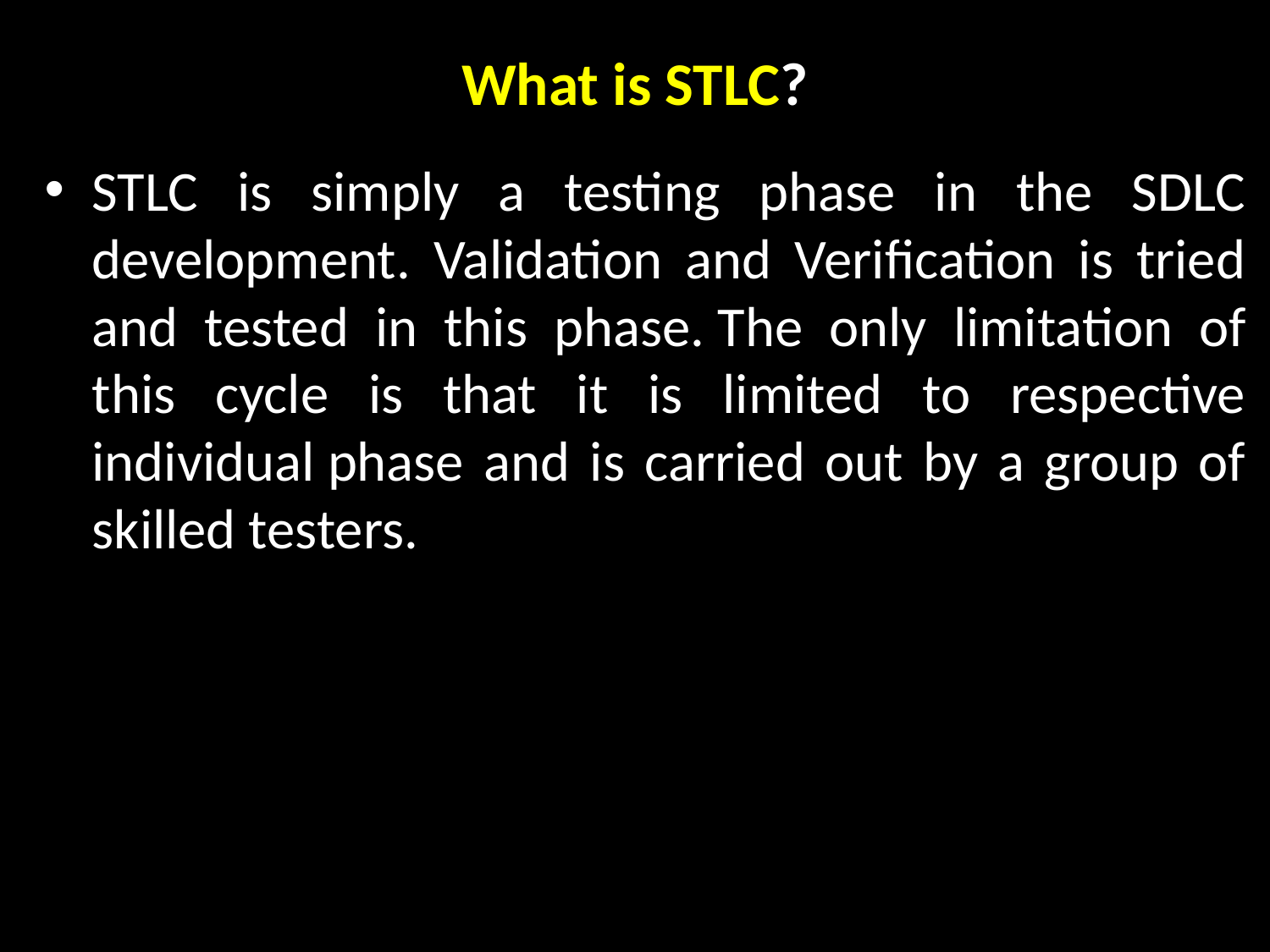

# What is STLC?
STLC is simply a testing phase in the SDLC development. Validation and Verification is tried and tested in this phase. The only limitation of this cycle is that it is limited to respective individual phase and is carried out by a group of skilled testers.